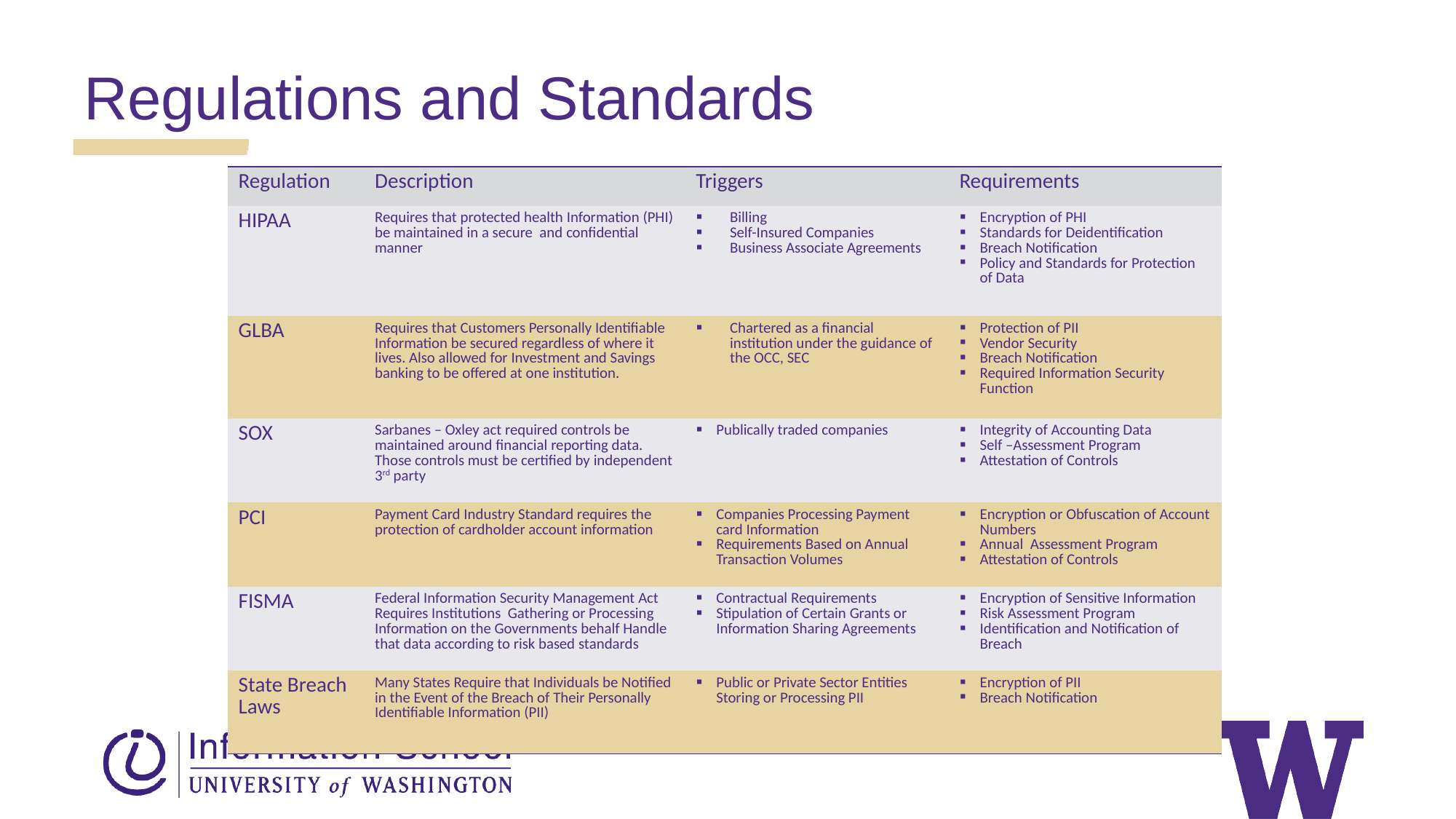

Regulations and Standards
| Regulation | Description | Triggers | Requirements |
| --- | --- | --- | --- |
| HIPAA | Requires that protected health Information (PHI) be maintained in a secure and confidential manner | Billing Self-Insured Companies Business Associate Agreements | Encryption of PHI Standards for Deidentification Breach Notification Policy and Standards for Protection of Data |
| GLBA | Requires that Customers Personally Identifiable Information be secured regardless of where it lives. Also allowed for Investment and Savings banking to be offered at one institution. | Chartered as a financial institution under the guidance of the OCC, SEC | Protection of PII Vendor Security Breach Notification Required Information Security Function |
| SOX | Sarbanes – Oxley act required controls be maintained around financial reporting data. Those controls must be certified by independent 3rd party | Publically traded companies | Integrity of Accounting Data Self –Assessment Program Attestation of Controls |
| PCI | Payment Card Industry Standard requires the protection of cardholder account information | Companies Processing Payment card Information Requirements Based on Annual Transaction Volumes | Encryption or Obfuscation of Account Numbers Annual Assessment Program Attestation of Controls |
| FISMA | Federal Information Security Management Act Requires Institutions Gathering or Processing Information on the Governments behalf Handle that data according to risk based standards | Contractual Requirements Stipulation of Certain Grants or Information Sharing Agreements | Encryption of Sensitive Information Risk Assessment Program Identification and Notification of Breach |
| State Breach Laws | Many States Require that Individuals be Notified in the Event of the Breach of Their Personally Identifiable Information (PII) | Public or Private Sector Entities Storing or Processing PII | Encryption of PII Breach Notification |